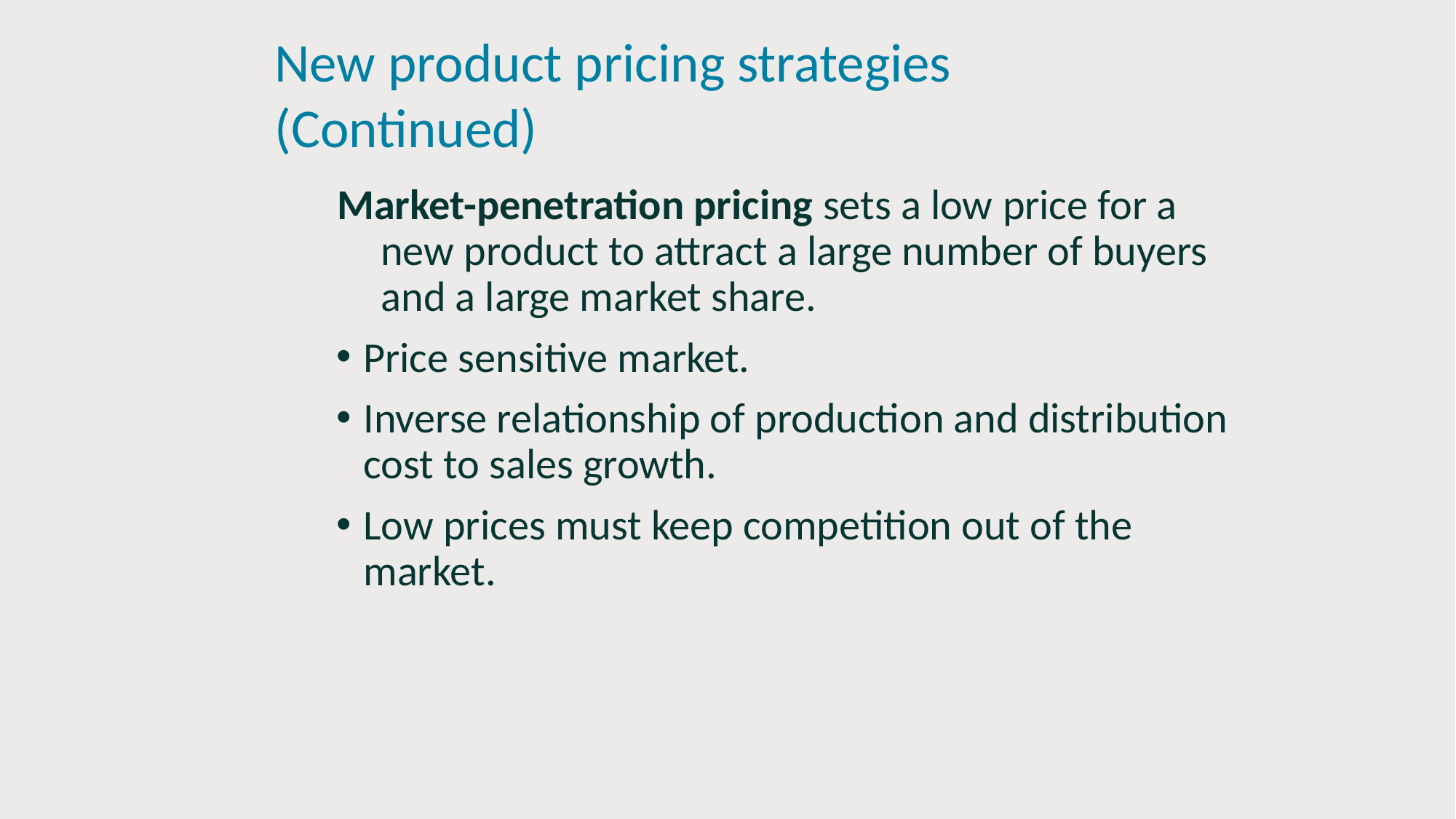

# New product pricing strategies (Continued)
Market-penetration pricing sets a low price for a new product to attract a large number of buyers and a large market share.
Price sensitive market.
Inverse relationship of production and distribution cost to sales growth.
Low prices must keep competition out of the market.